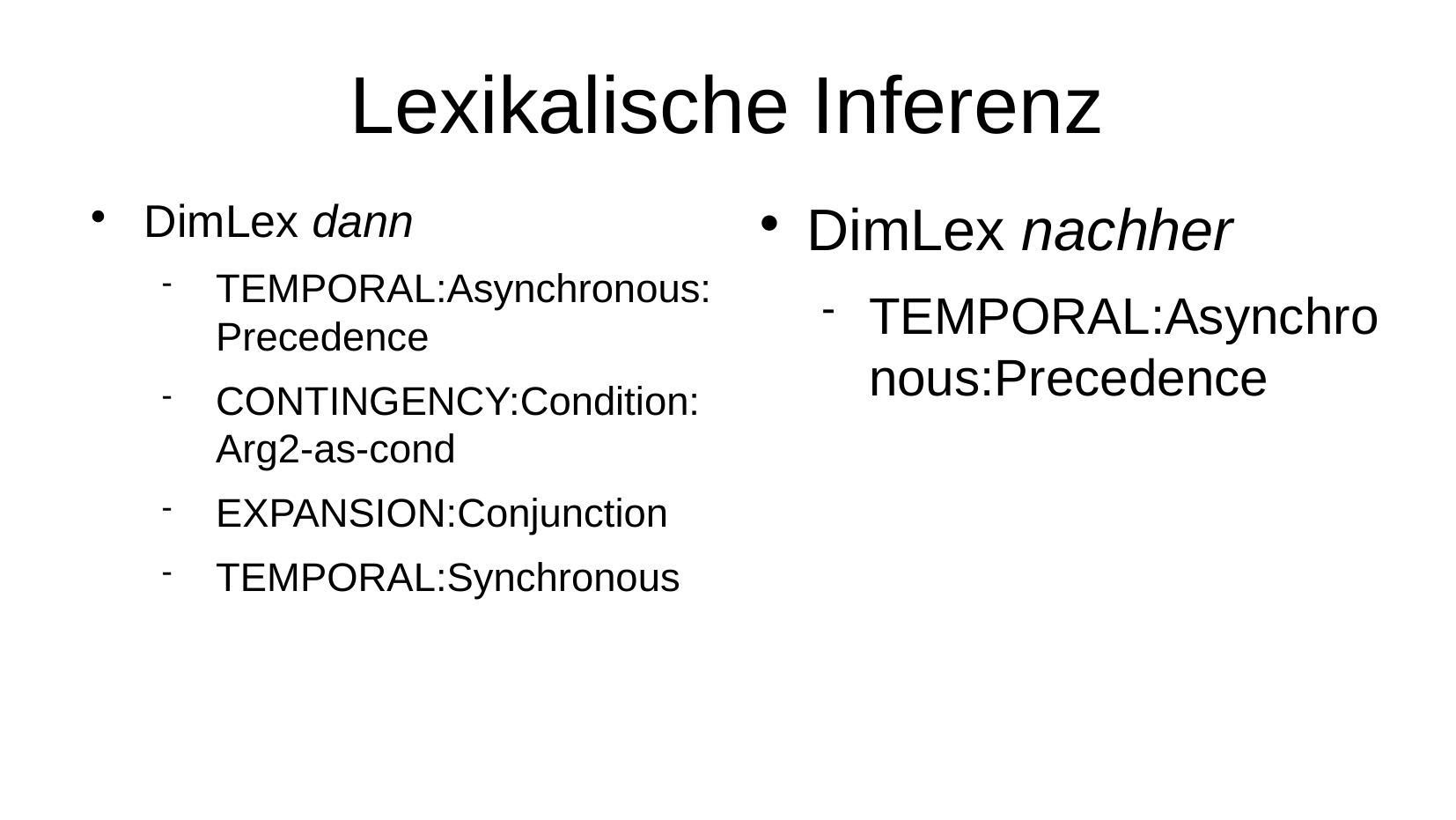

Lexikalische Inferenz
DimLex dann
TEMPORAL:Asynchronous:Precedence
CONTINGENCY:Condition:Arg2-as-cond
EXPANSION:Conjunction
TEMPORAL:Synchronous
DimLex nachher
TEMPORAL:Asynchronous:Precedence